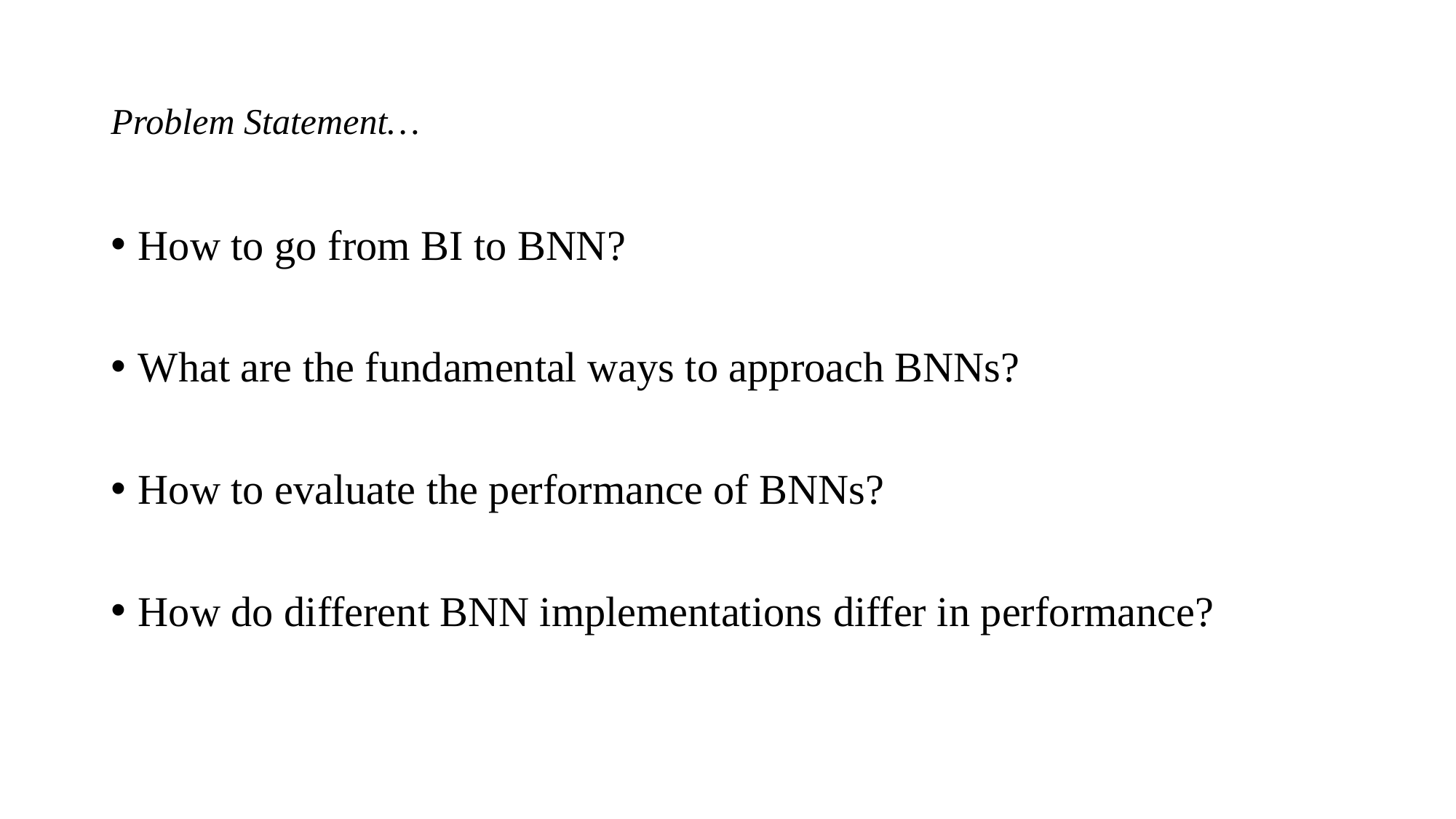

# Problem Statement…
How to go from BI to BNN?

What are the fundamental ways to approach BNNs?

How to evaluate the performance of BNNs?

How do different BNN implementations differ in performance?